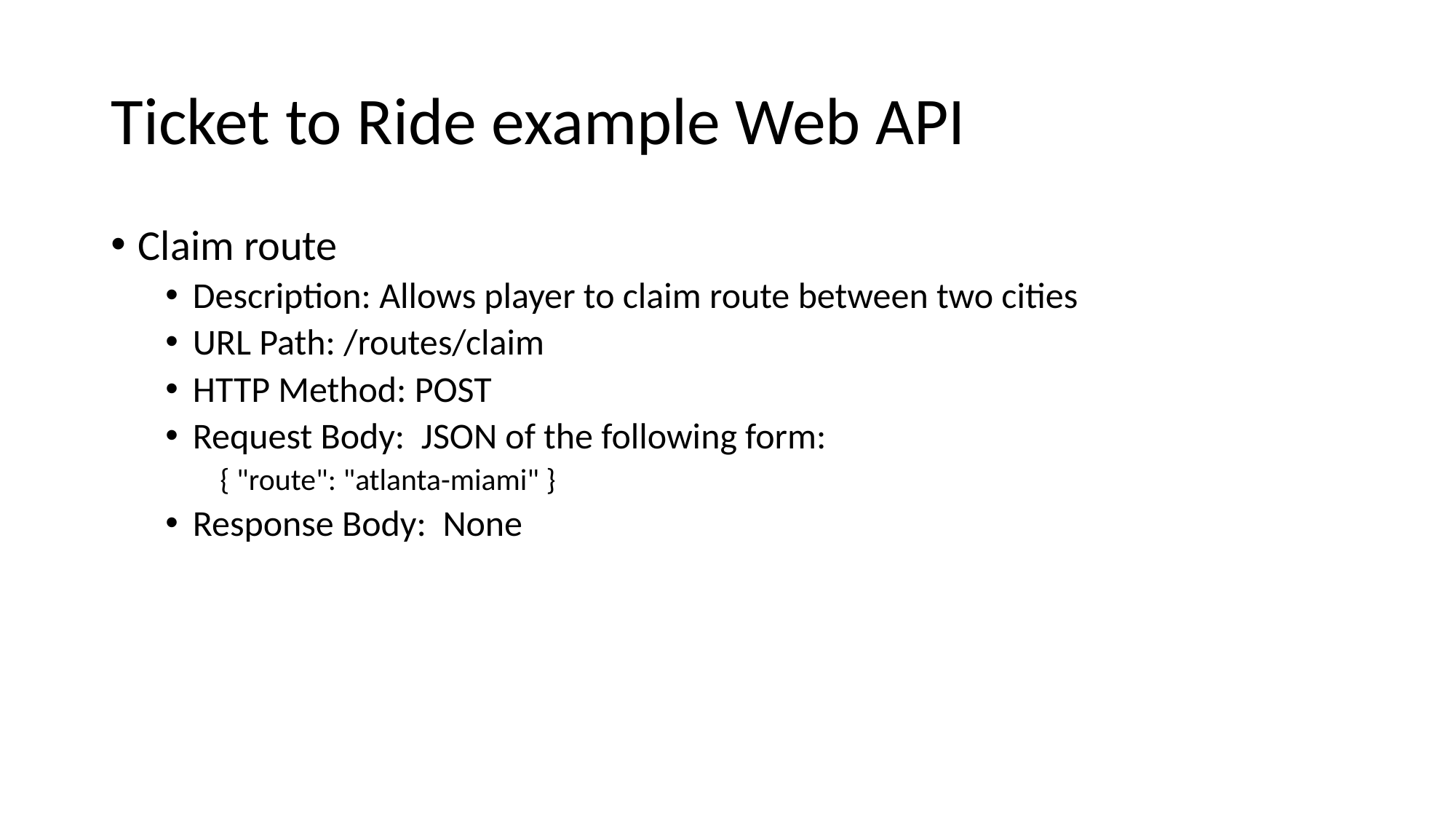

# Ticket to Ride example Web API
Claim route
Description: Allows player to claim route between two cities
URL Path: /routes/claim
HTTP Method: POST
Request Body:  JSON of the following form:
{ "route": "atlanta-miami" }
Response Body:  None